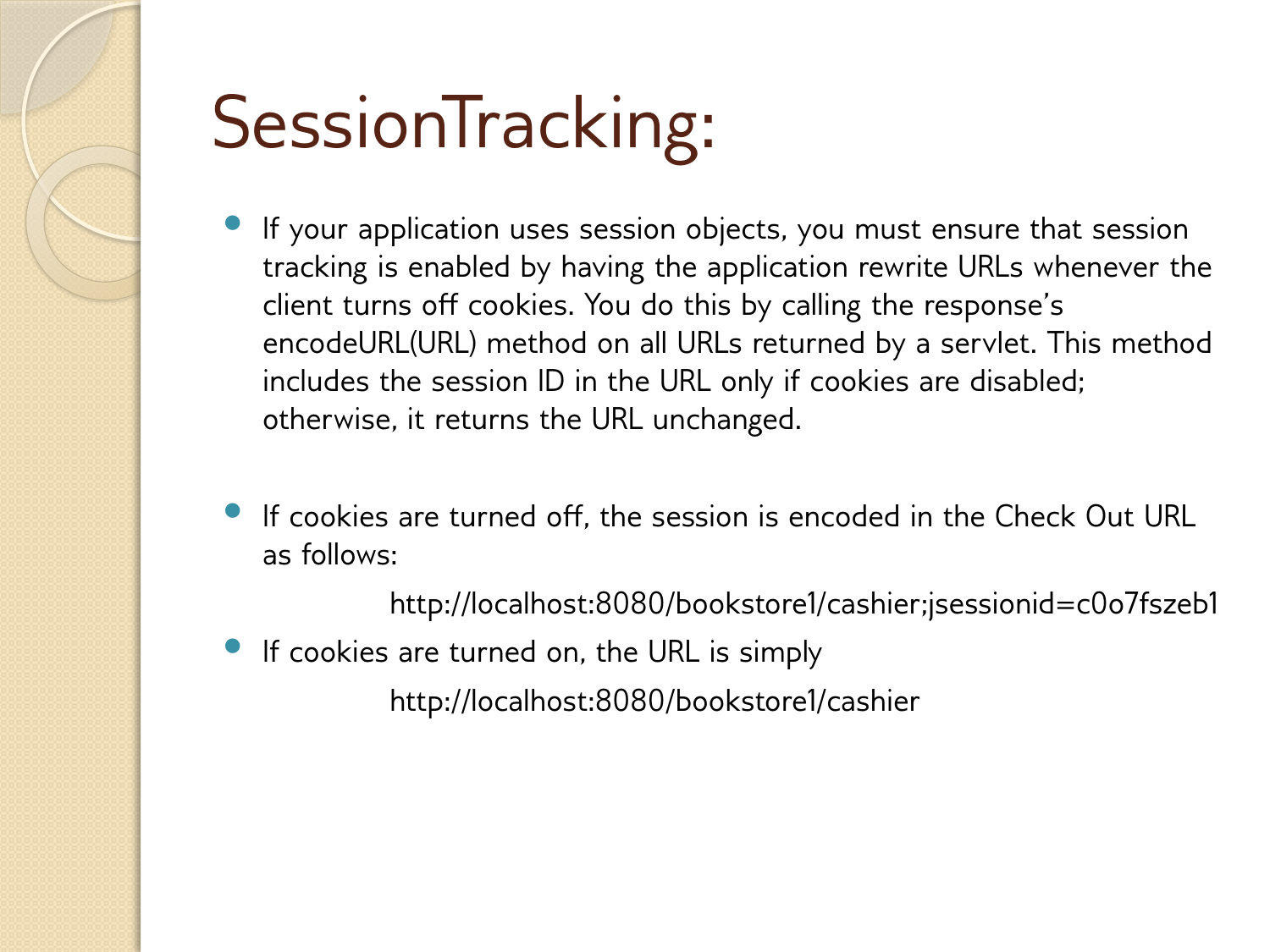

# SessionTracking:
If your application uses session objects, you must ensure that session tracking is enabled by having the application rewrite URLs whenever the client turns off cookies. You do this by calling the response’s encodeURL(URL) method on all URLs returned by a servlet. This method includes the session ID in the URL only if cookies are disabled; otherwise, it returns the URL unchanged.

If cookies are turned off, the session is encoded in the Check Out URL as follows:
		http://localhost:8080/bookstore1/cashier;jsessionid=c0o7fszeb1
If cookies are turned on, the URL is simply
		http://localhost:8080/bookstore1/cashier